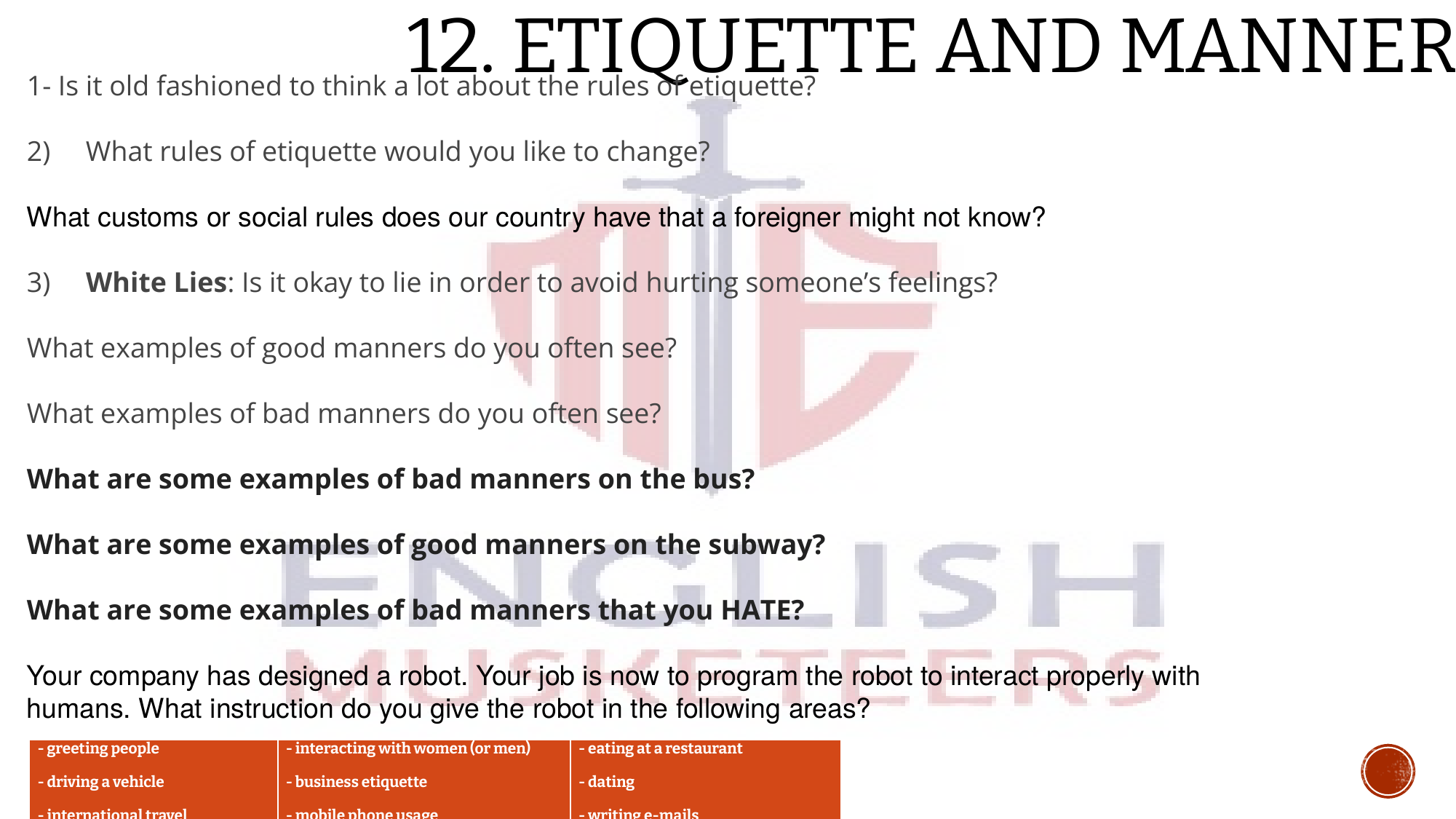

# 12. Etiquette and Manners
1- Is it old fashioned to think a lot about the rules of etiquette?

2)     What rules of etiquette would you like to change?

What customs or social rules does our country have that a foreigner might not know?

3)     White Lies: Is it okay to lie in order to avoid hurting someone’s feelings?

What examples of good manners do you often see?

What examples of bad manners do you often see?

What are some examples of bad manners on the bus?

What are some examples of good manners on the subway?

What are some examples of bad manners that you HATE?

Your company has designed a robot. Your job is now to program the robot to interact properly with humans. What instruction do you give the robot in the following areas?

| - greeting people - driving a vehicle - international travel | - interacting with women (or men) - business etiquette - mobile phone usage | - eating at a restaurant - dating - writing e-mails - \_\_\_\_\_\_\_\_\_\_\_\_\_\_\_ (other) |
| --- | --- | --- |